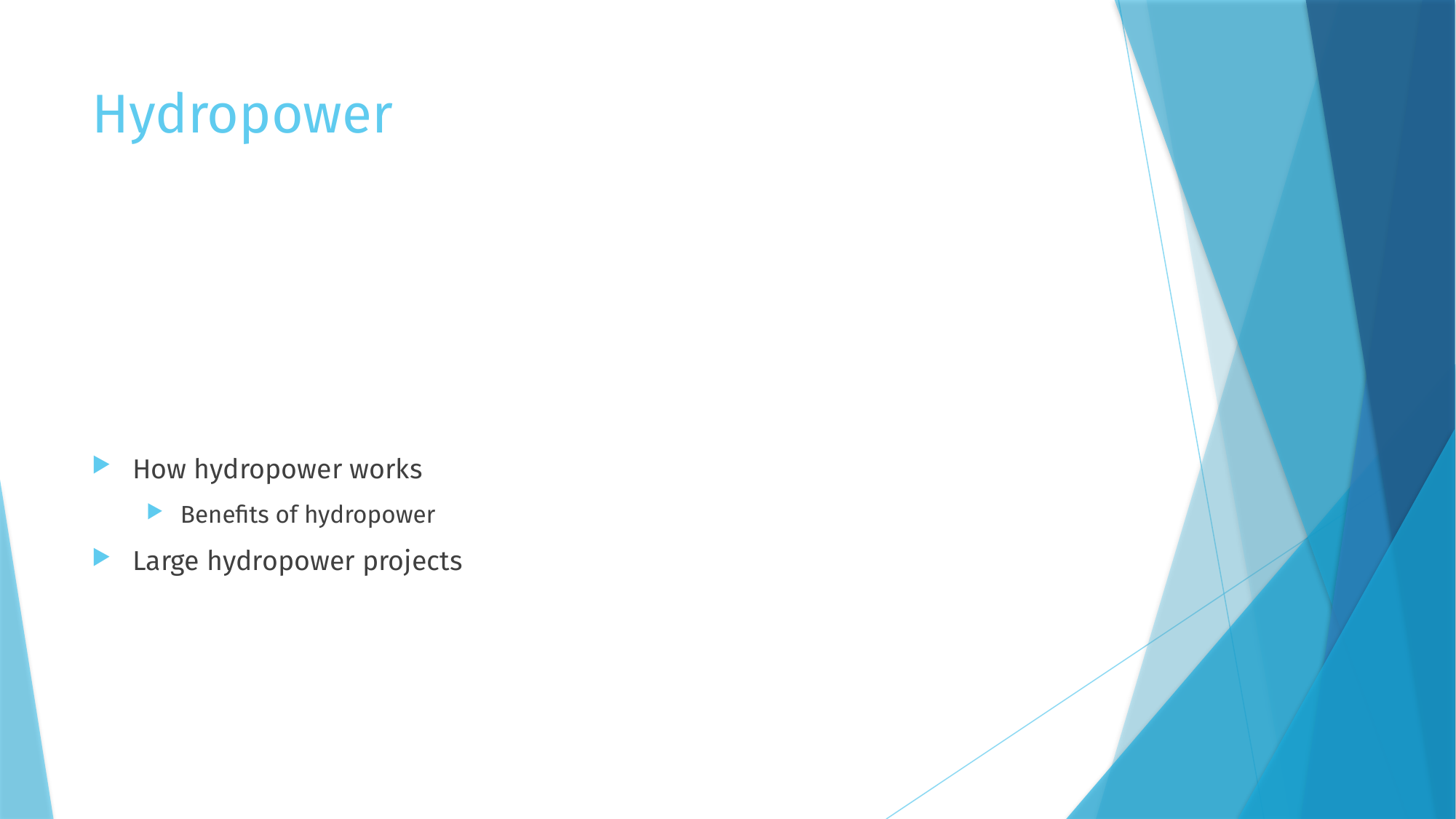

# Hydropower

How hydropower works
Benefits of hydropower
Large hydropower projects